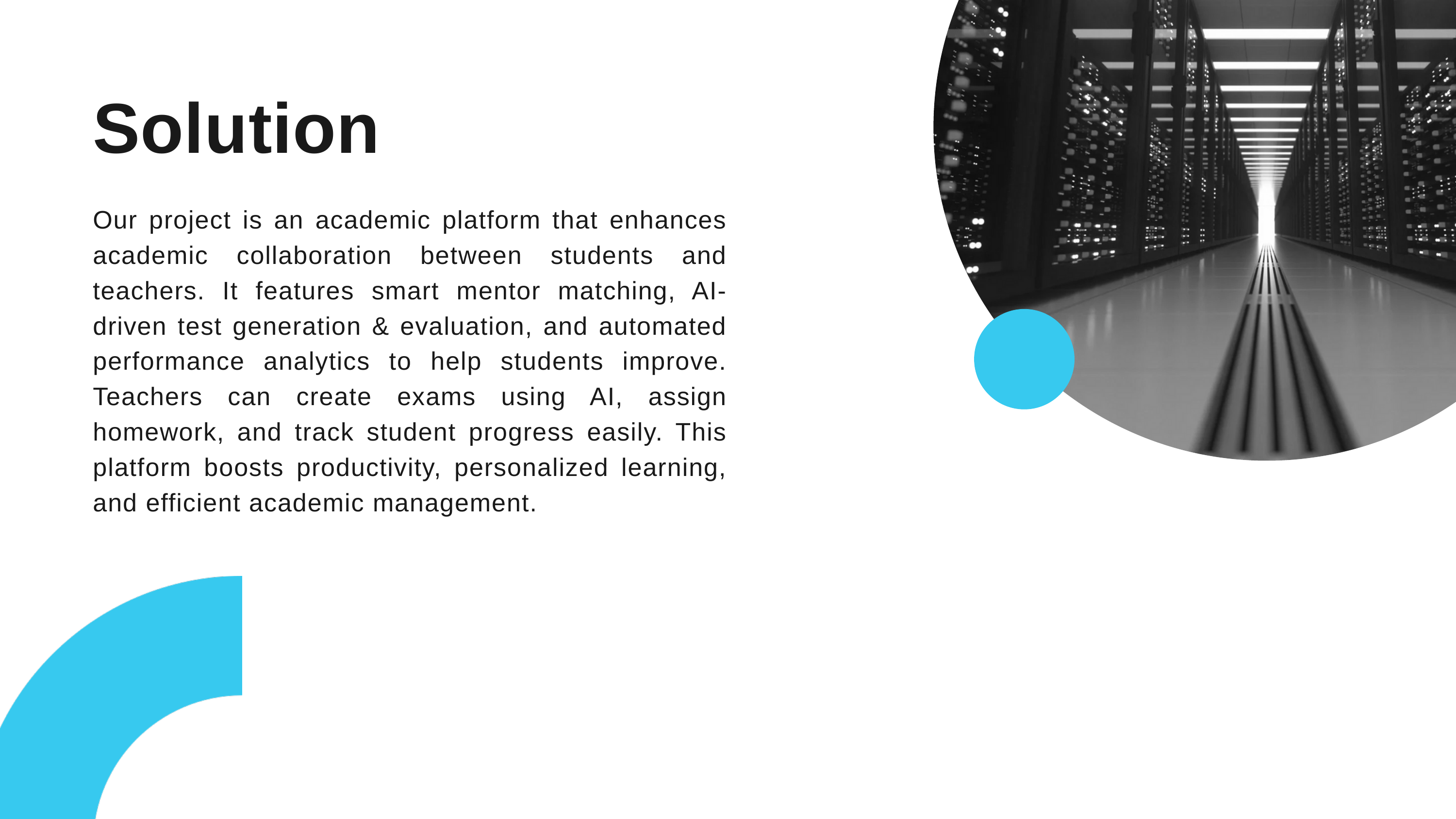

Solution
Our project is an academic platform that enhances academic collaboration between students and teachers. It features smart mentor matching, AI-driven test generation & evaluation, and automated performance analytics to help students improve. Teachers can create exams using AI, assign homework, and track student progress easily. This platform boosts productivity, personalized learning, and efficient academic management.